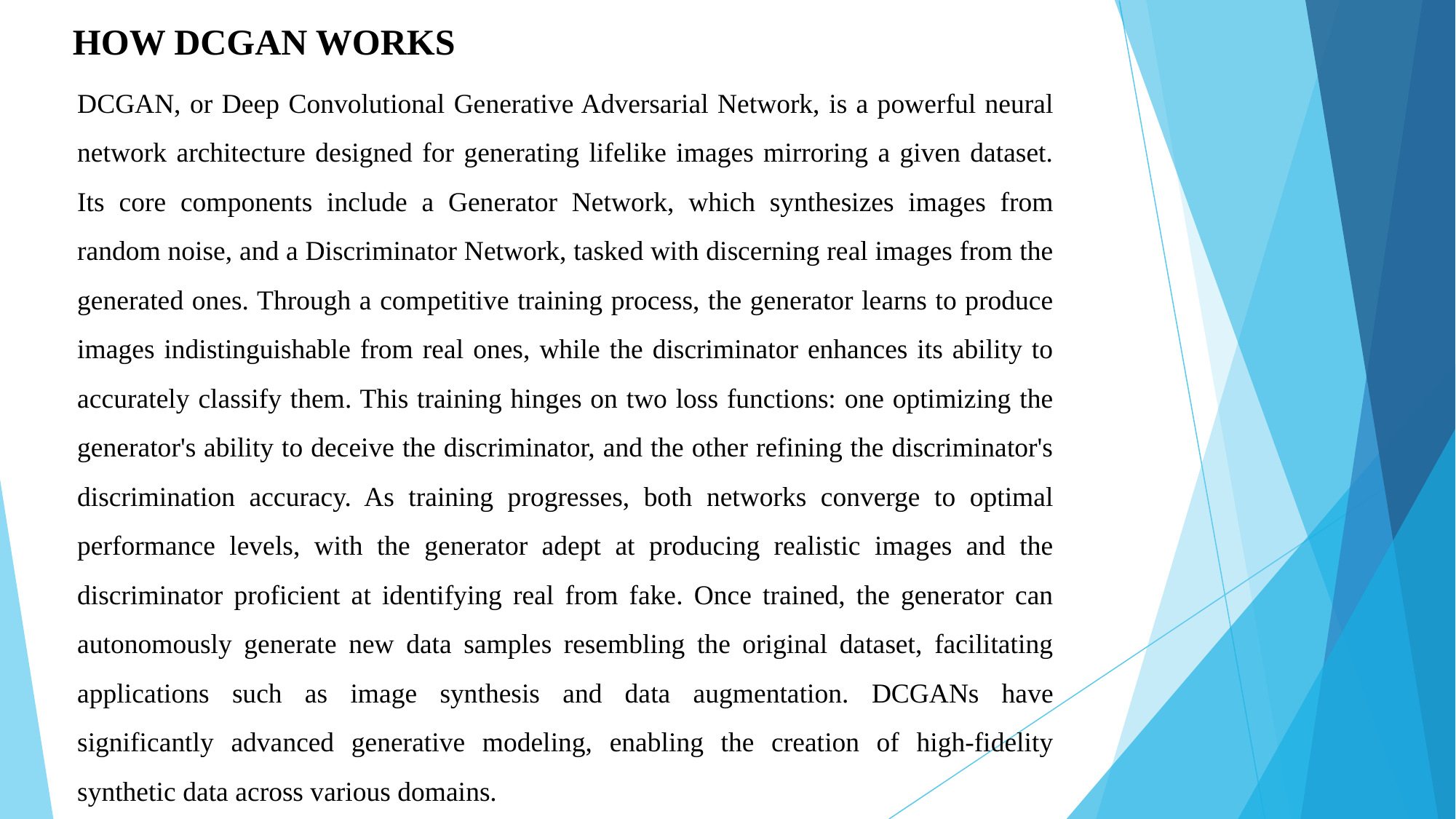

# HOW DCGAN WORKS
DCGAN, or Deep Convolutional Generative Adversarial Network, is a powerful neural network architecture designed for generating lifelike images mirroring a given dataset. Its core components include a Generator Network, which synthesizes images from random noise, and a Discriminator Network, tasked with discerning real images from the generated ones. Through a competitive training process, the generator learns to produce images indistinguishable from real ones, while the discriminator enhances its ability to accurately classify them. This training hinges on two loss functions: one optimizing the generator's ability to deceive the discriminator, and the other refining the discriminator's discrimination accuracy. As training progresses, both networks converge to optimal performance levels, with the generator adept at producing realistic images and the discriminator proficient at identifying real from fake. Once trained, the generator can autonomously generate new data samples resembling the original dataset, facilitating applications such as image synthesis and data augmentation. DCGANs have significantly advanced generative modeling, enabling the creation of high-fidelity synthetic data across various domains.